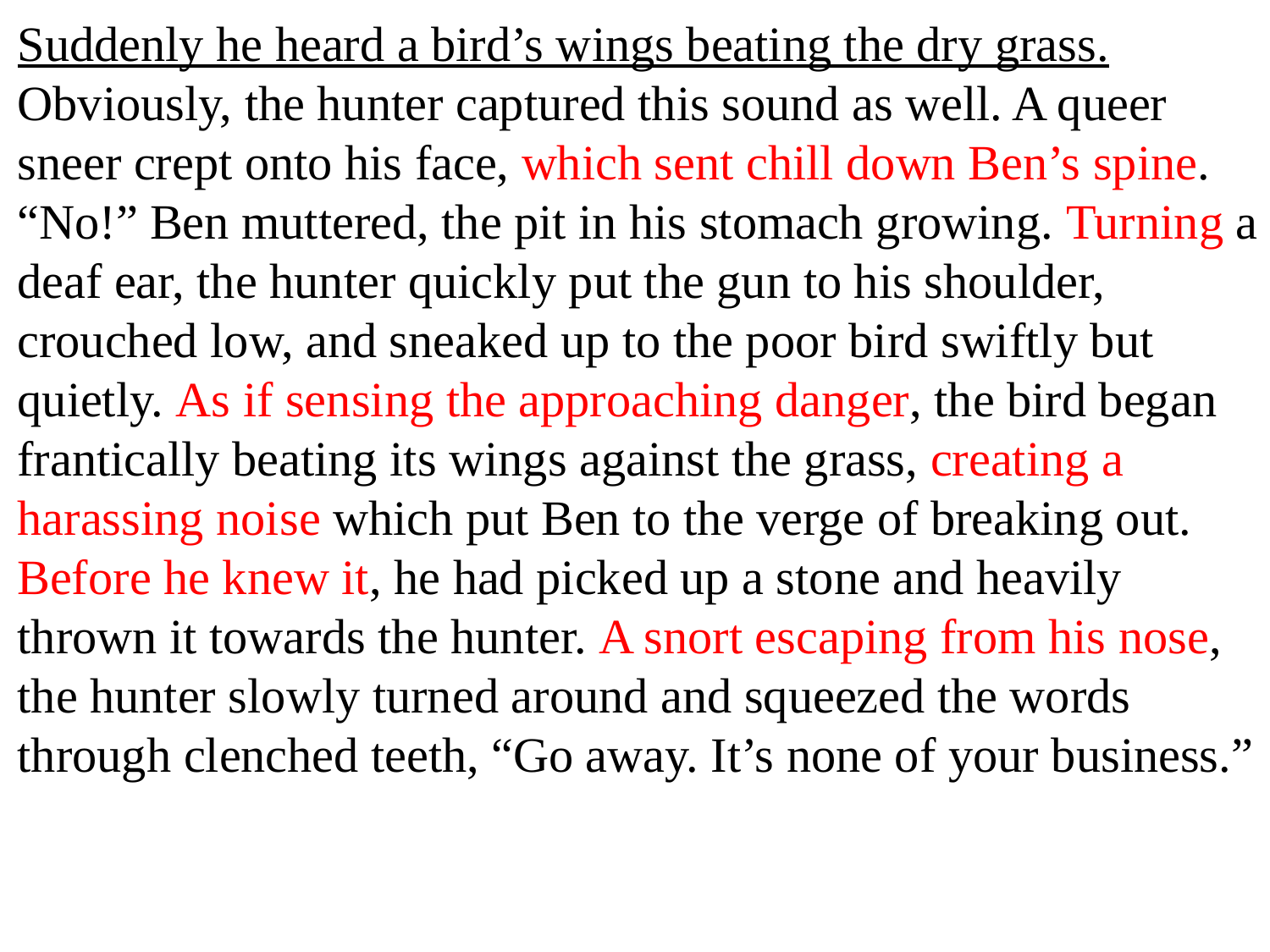

Suddenly he heard a bird’s wings beating the dry grass. Obviously, the hunter captured this sound as well. A queer sneer crept onto his face, which sent chill down Ben’s spine. “No!” Ben muttered, the pit in his stomach growing. Turning a deaf ear, the hunter quickly put the gun to his shoulder, crouched low, and sneaked up to the poor bird swiftly but quietly. As if sensing the approaching danger, the bird began frantically beating its wings against the grass, creating a harassing noise which put Ben to the verge of breaking out. Before he knew it, he had picked up a stone and heavily thrown it towards the hunter. A snort escaping from his nose, the hunter slowly turned around and squeezed the words through clenched teeth, “Go away. It’s none of your business.”